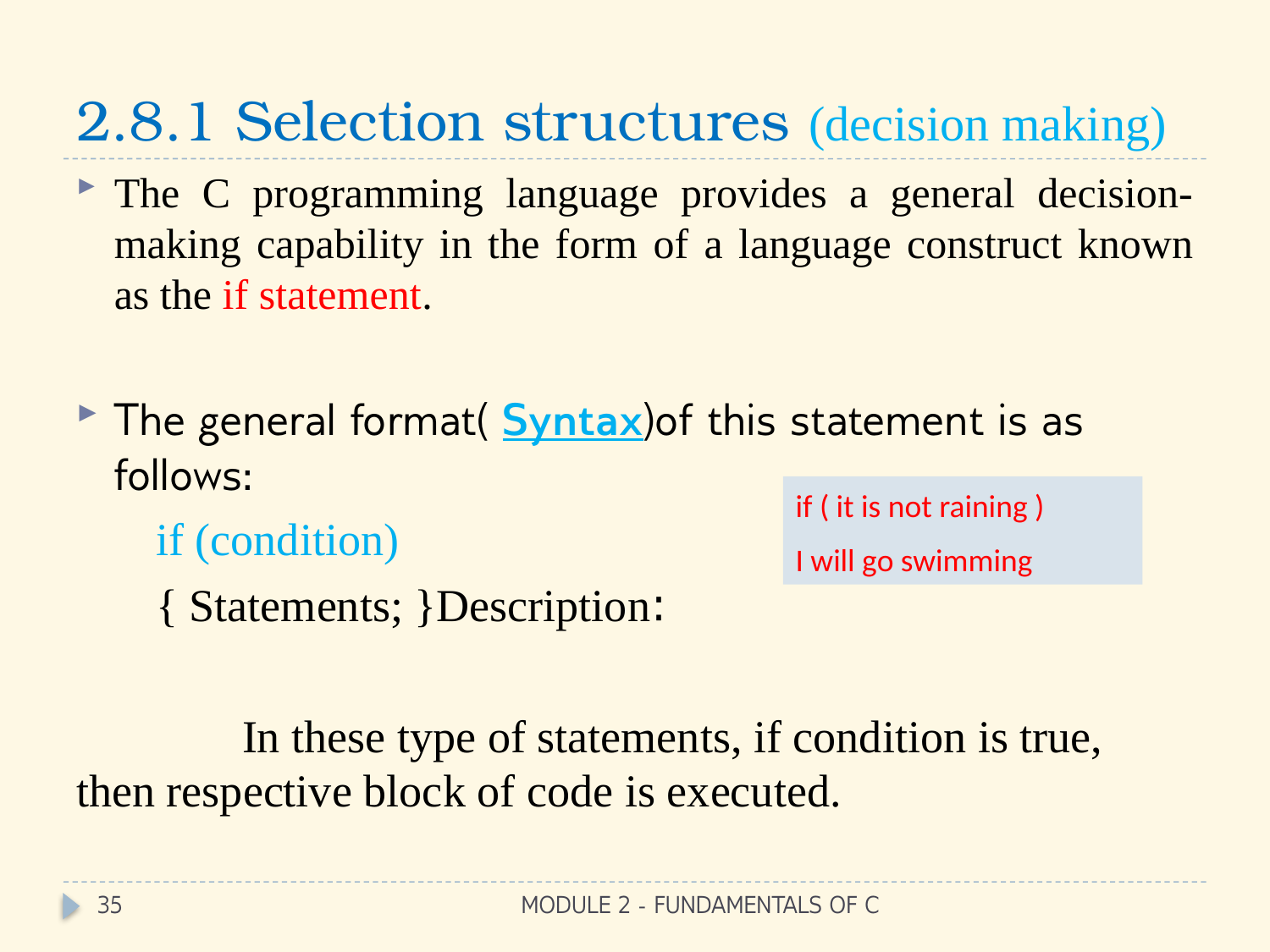

# 2.8.1 Selection structures (decision making)
The C programming language provides a general decision-making capability in the form of a language construct known as the if statement.

The general format( Syntax)of this statement is as follows:
if (condition)
{ Statements; }Description:

In these type of statements, if condition is true, then respective block of code is executed.
if ( it is not raining )
I will go swimming
35
MODULE 2 - FUNDAMENTALS OF C